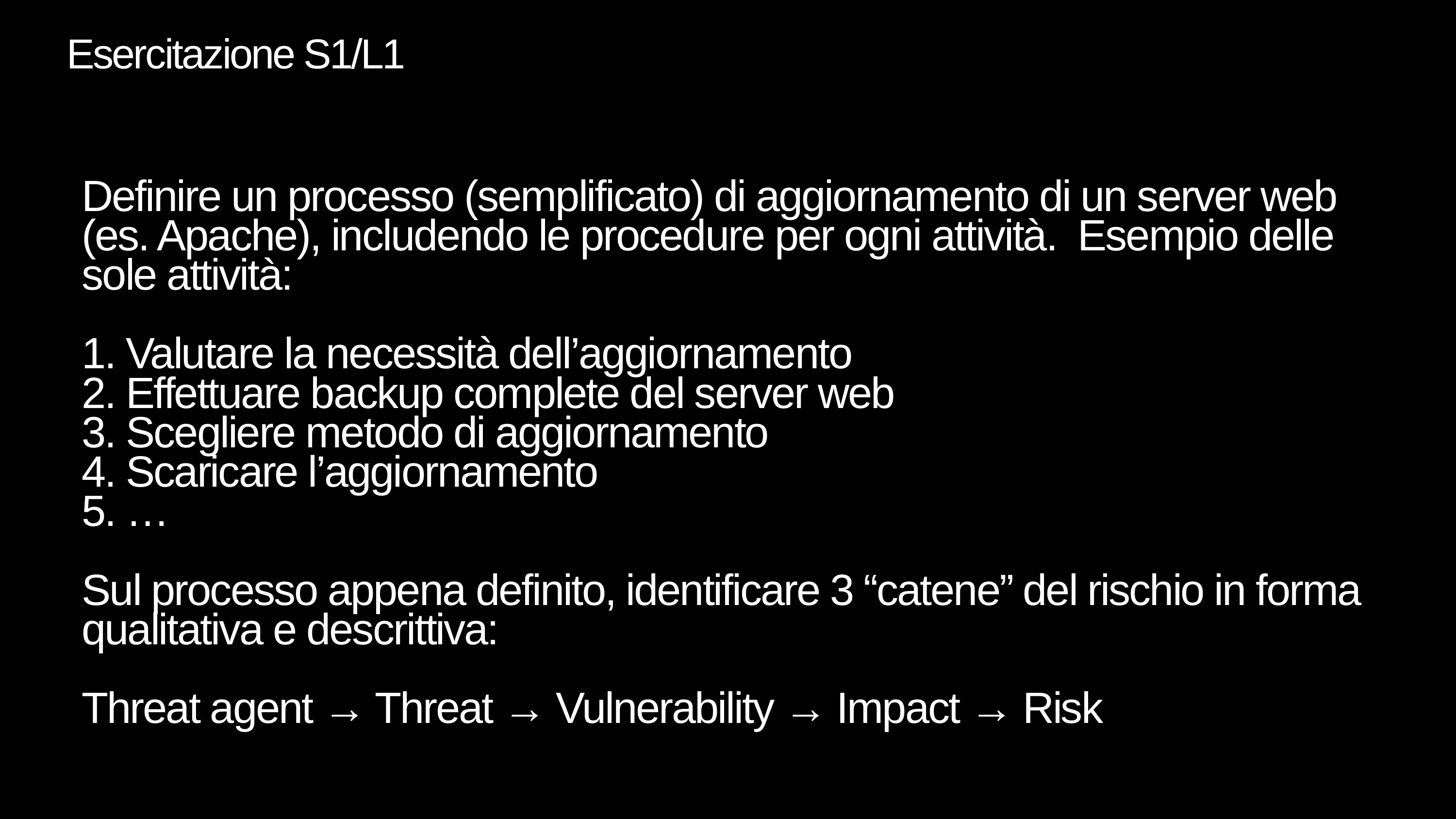

Esercitazione S1/L1
Definire un processo (semplificato) di aggiornamento di un server web (es. Apache), includendo le procedure per ogni attività.  Esempio delle sole attività:

1. Valutare la necessità dell’aggiornamento
2. Effettuare backup complete del server web
3. Scegliere metodo di aggiornamento
4. Scaricare l’aggiornamento
5. …

Sul processo appena definito, identificare 3 “catene” del rischio in forma qualitativa e descrittiva:

Threat agent → Threat → Vulnerability → Impact → Risk